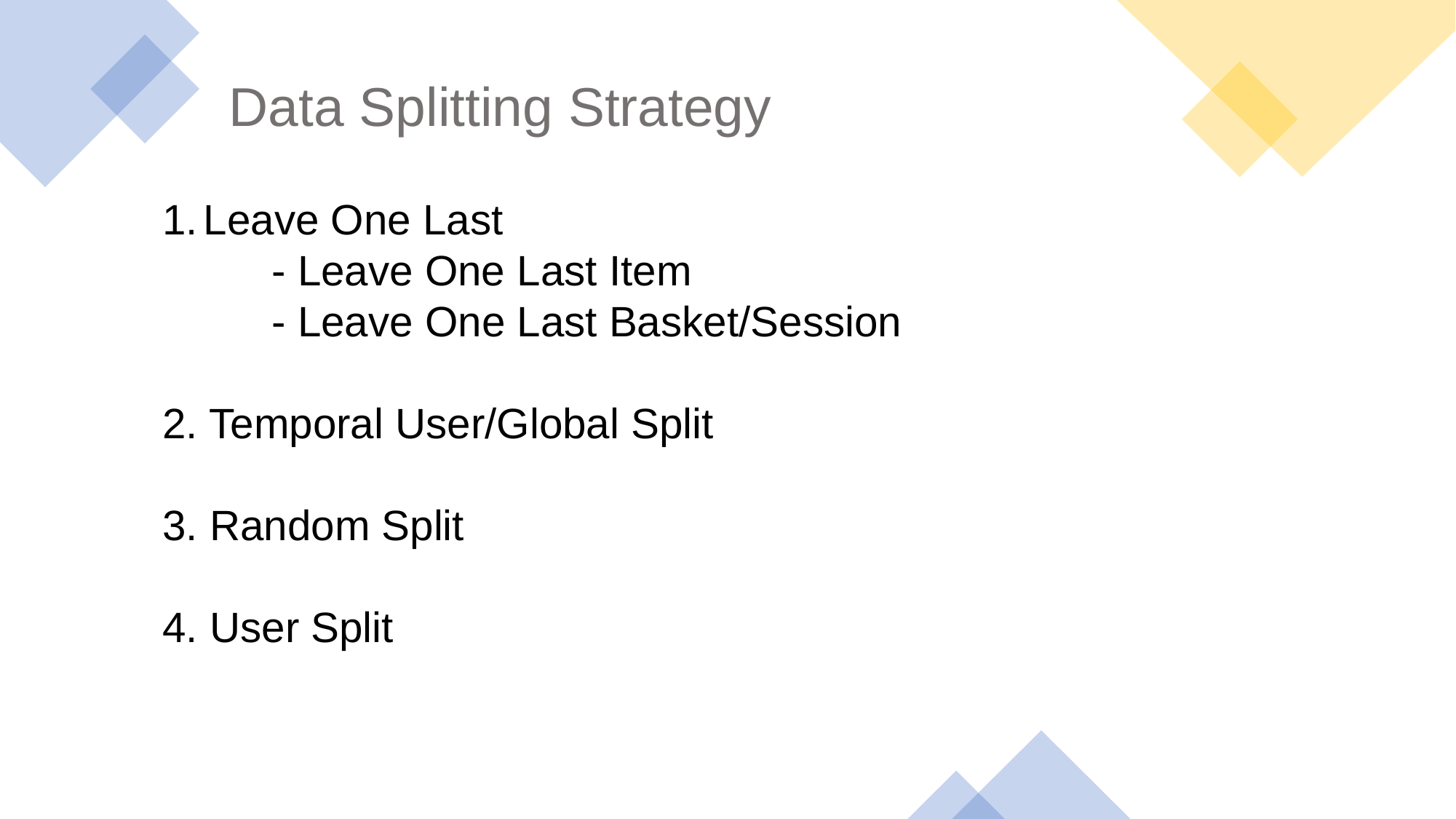

Data Splitting Strategy

Leave One Last
	- Leave One Last Item
	- Leave One Last Basket/Session

2. Temporal User/Global Split

3. Random Split

4. User Split